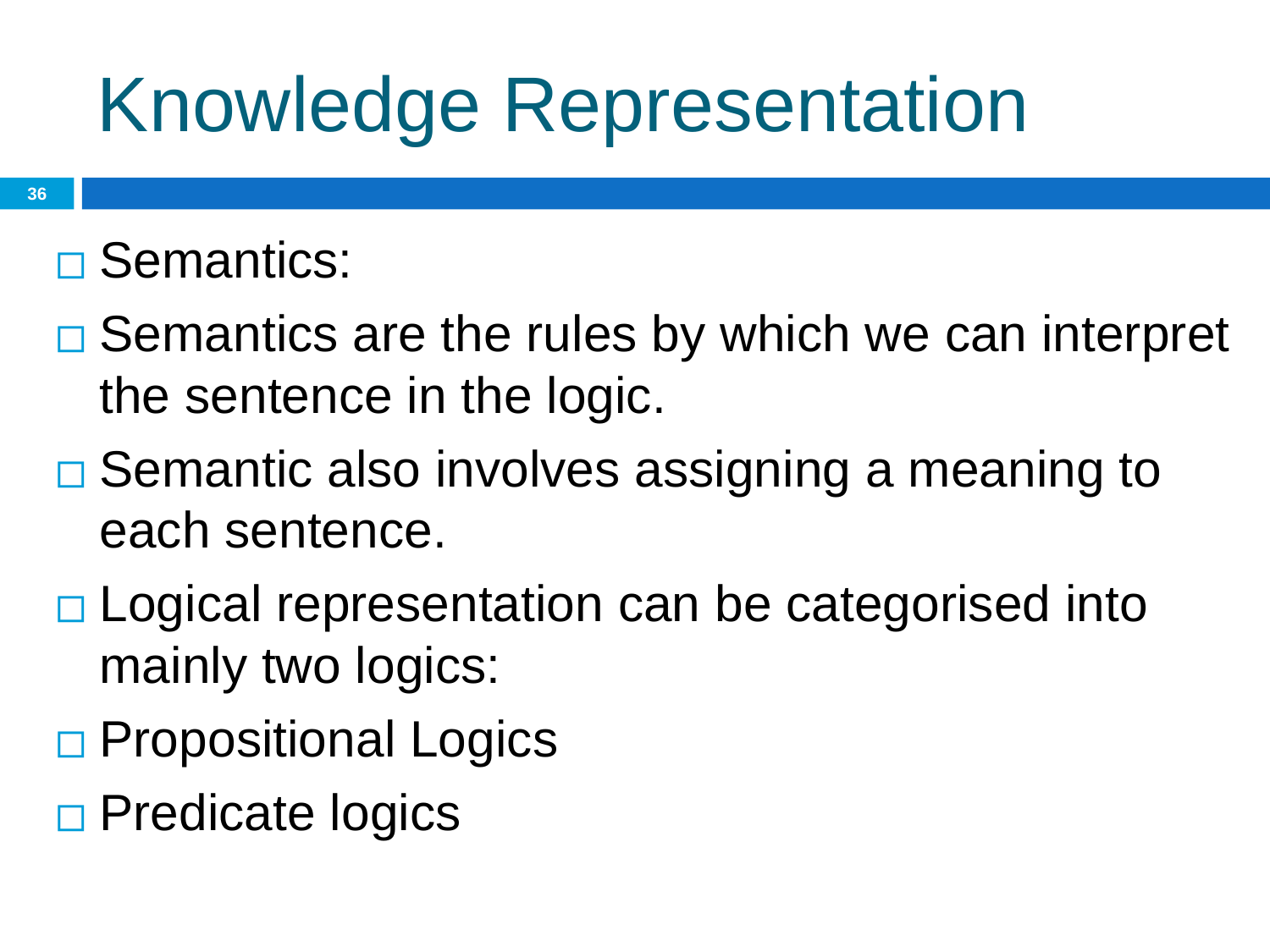

# Knowledge Representation
36
Semantics:
Semantics are the rules by which we can interpret the sentence in the logic.
Semantic also involves assigning a meaning to each sentence.
Logical representation can be categorised into mainly two logics:
Propositional Logics
Predicate logics